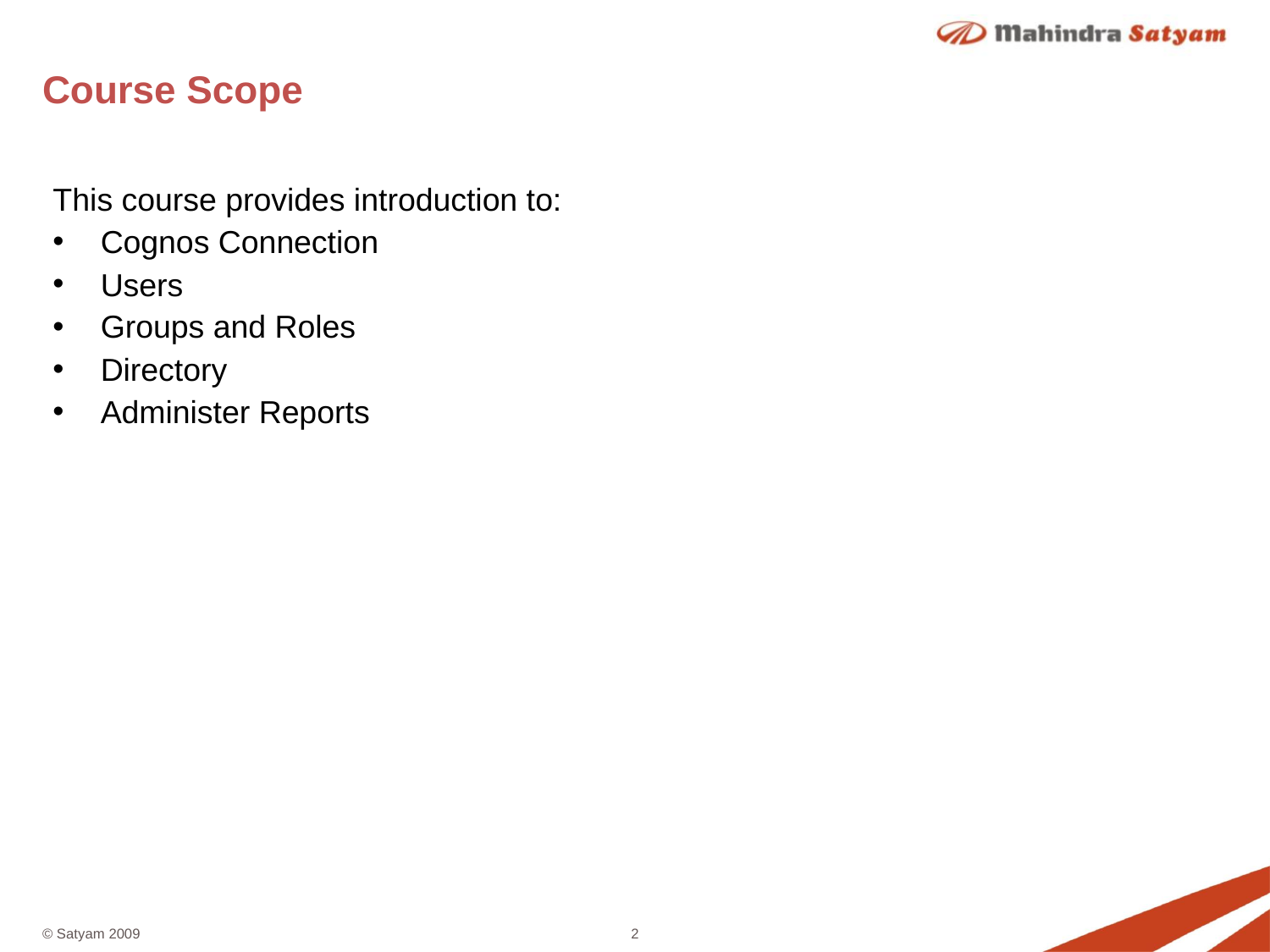

Course Scope
This course provides introduction to:
Cognos Connection
Users
Groups and Roles
Directory
Administer Reports

integration * intelligence * insight